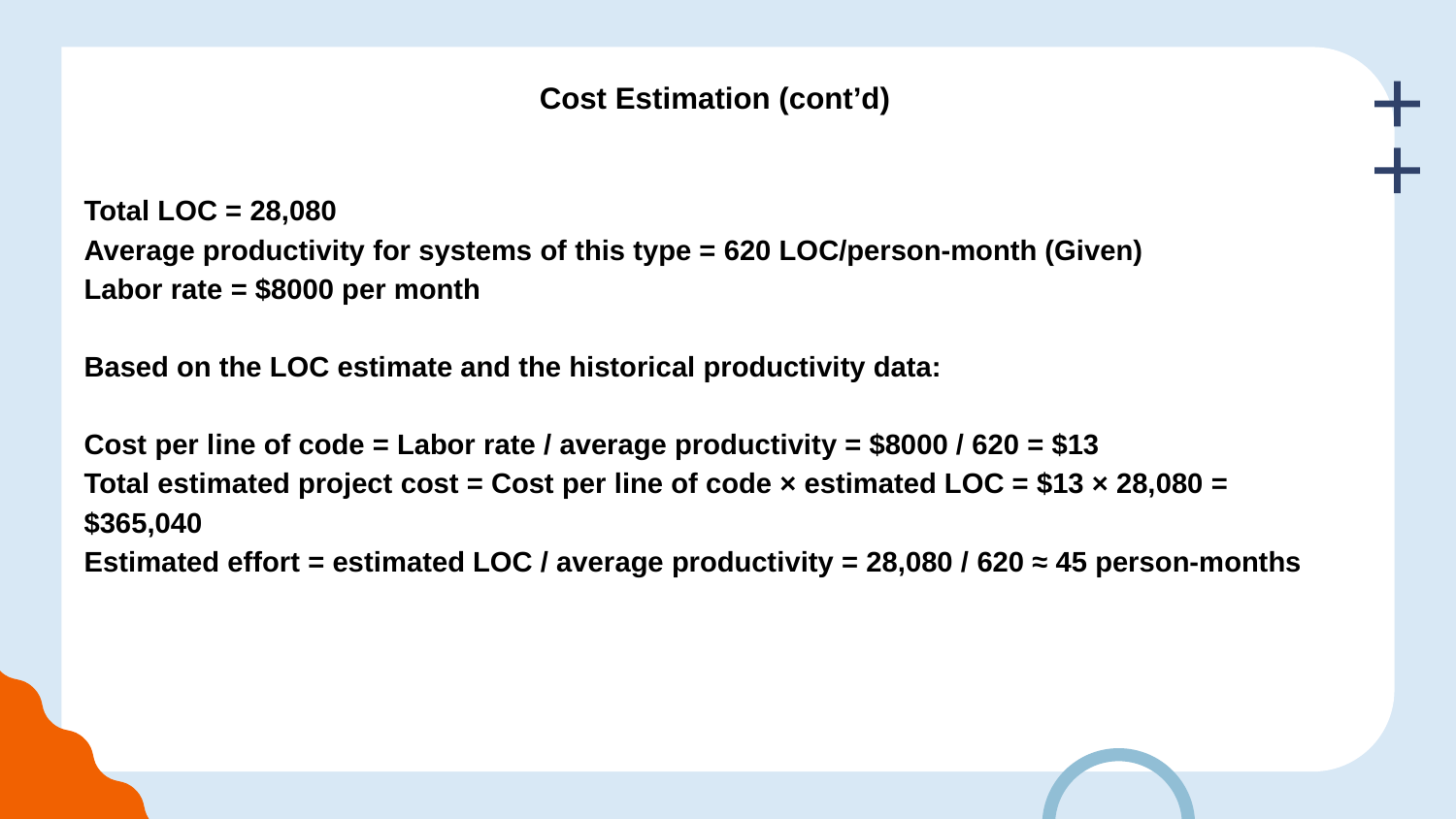

Cost Estimation (cont’d)

Total LOC = 28,080
Average productivity for systems of this type = 620 LOC/person-month (Given)
Labor rate = $8000 per month

Based on the LOC estimate and the historical productivity data:

Cost per line of code = Labor rate / average productivity = $8000 / 620 = $13
Total estimated project cost = Cost per line of code × estimated LOC = $13 × 28,080 = $365,040
Estimated effort = estimated LOC / average productivity = 28,080 / 620 ≈ 45 person-months